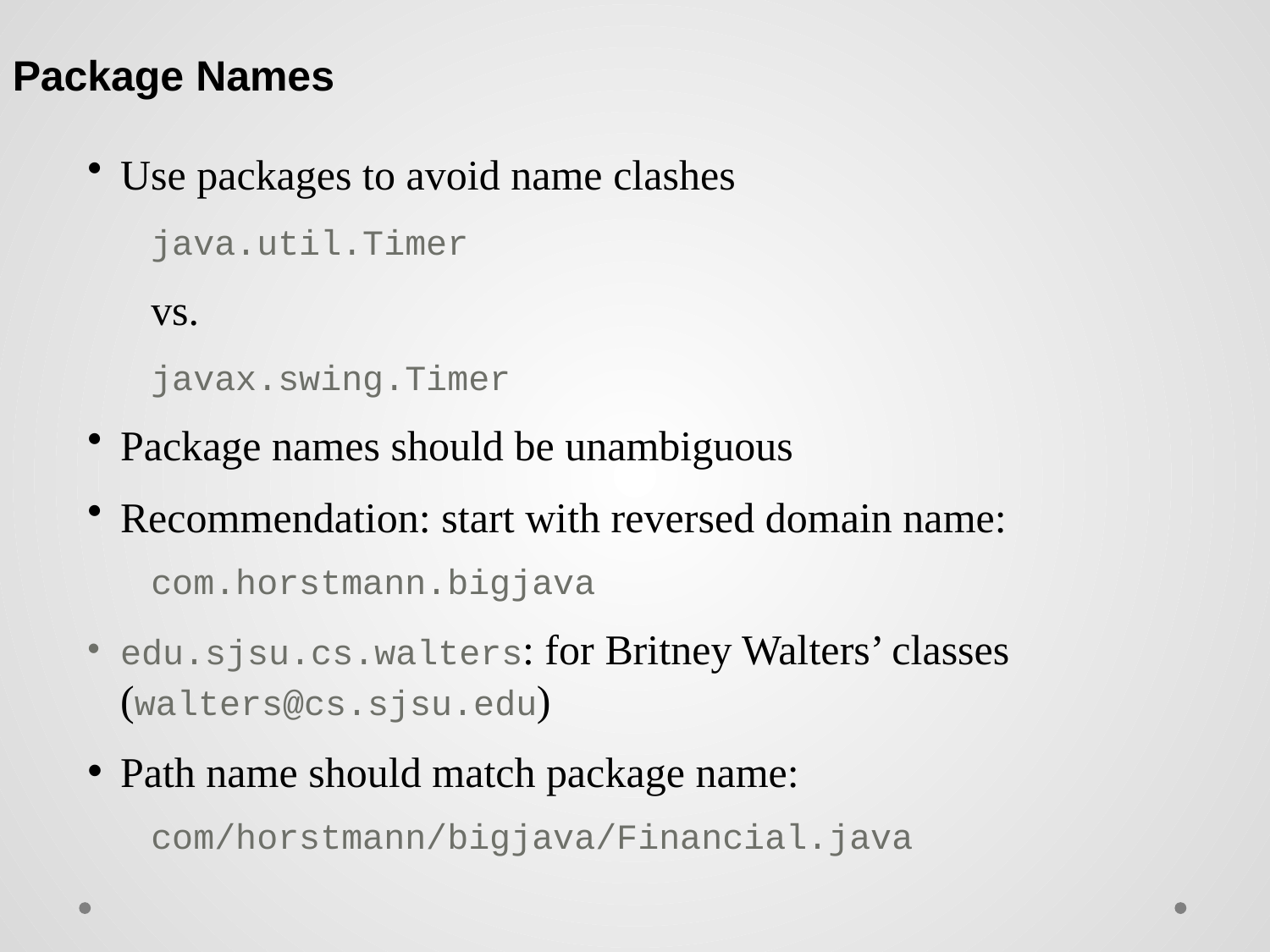

Package Names
Use packages to avoid name clashes
java.util.Timer
vs.
javax.swing.Timer
Package names should be unambiguous
Recommendation: start with reversed domain name:
com.horstmann.bigjava
edu.sjsu.cs.walters: for Britney Walters’ classes (walters@cs.sjsu.edu)
Path name should match package name:
com/horstmann/bigjava/Financial.java